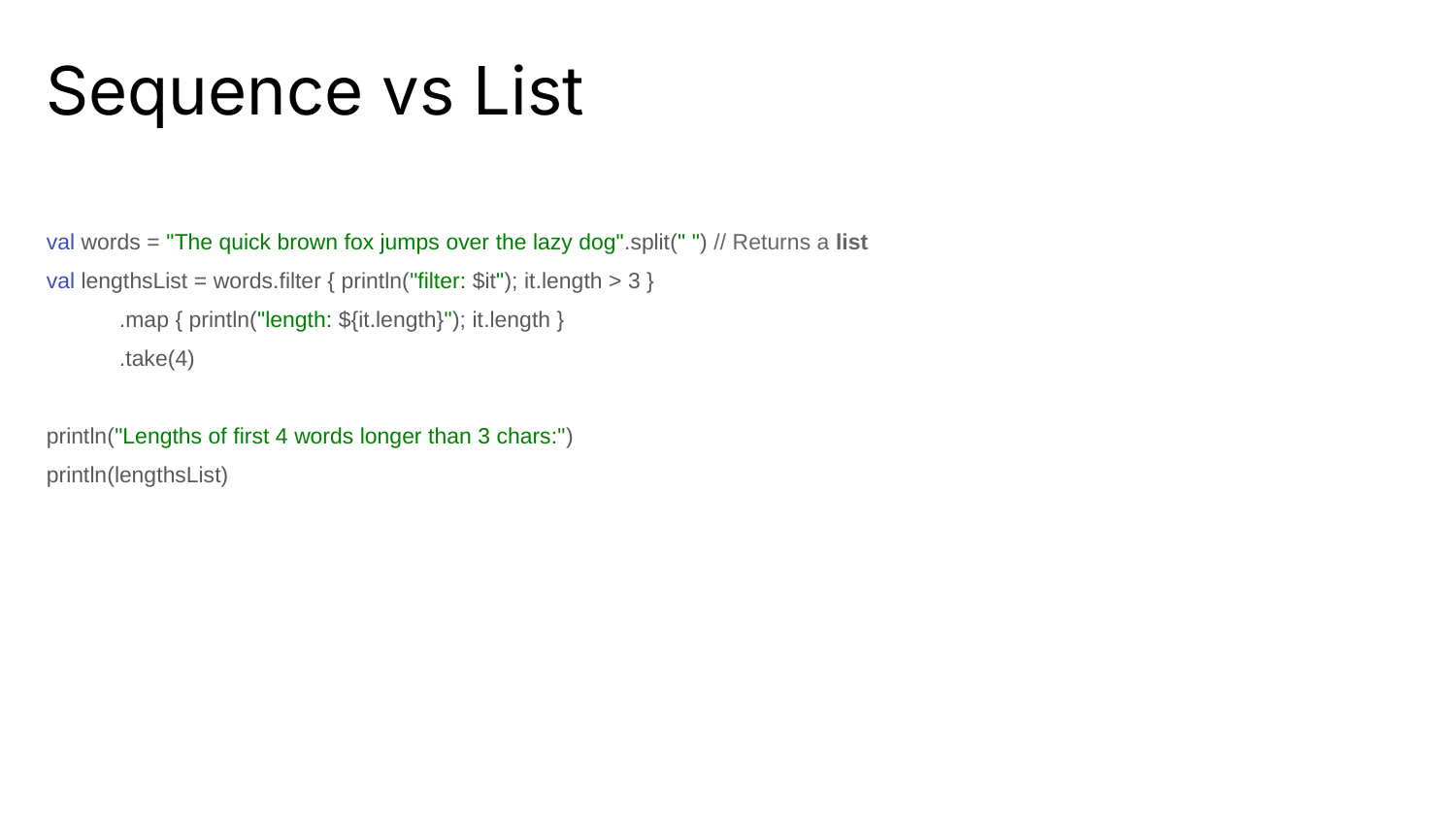

# Sequence vs List
val words = "The quick brown fox jumps over the lazy dog".split(" ") // Returns a list
val lengthsList = words.filter { println("filter: $it"); it.length > 3 }
.map { println("length: ${it.length}"); it.length }
.take(4)

println("Lengths of first 4 words longer than 3 chars:")
println(lengthsList)